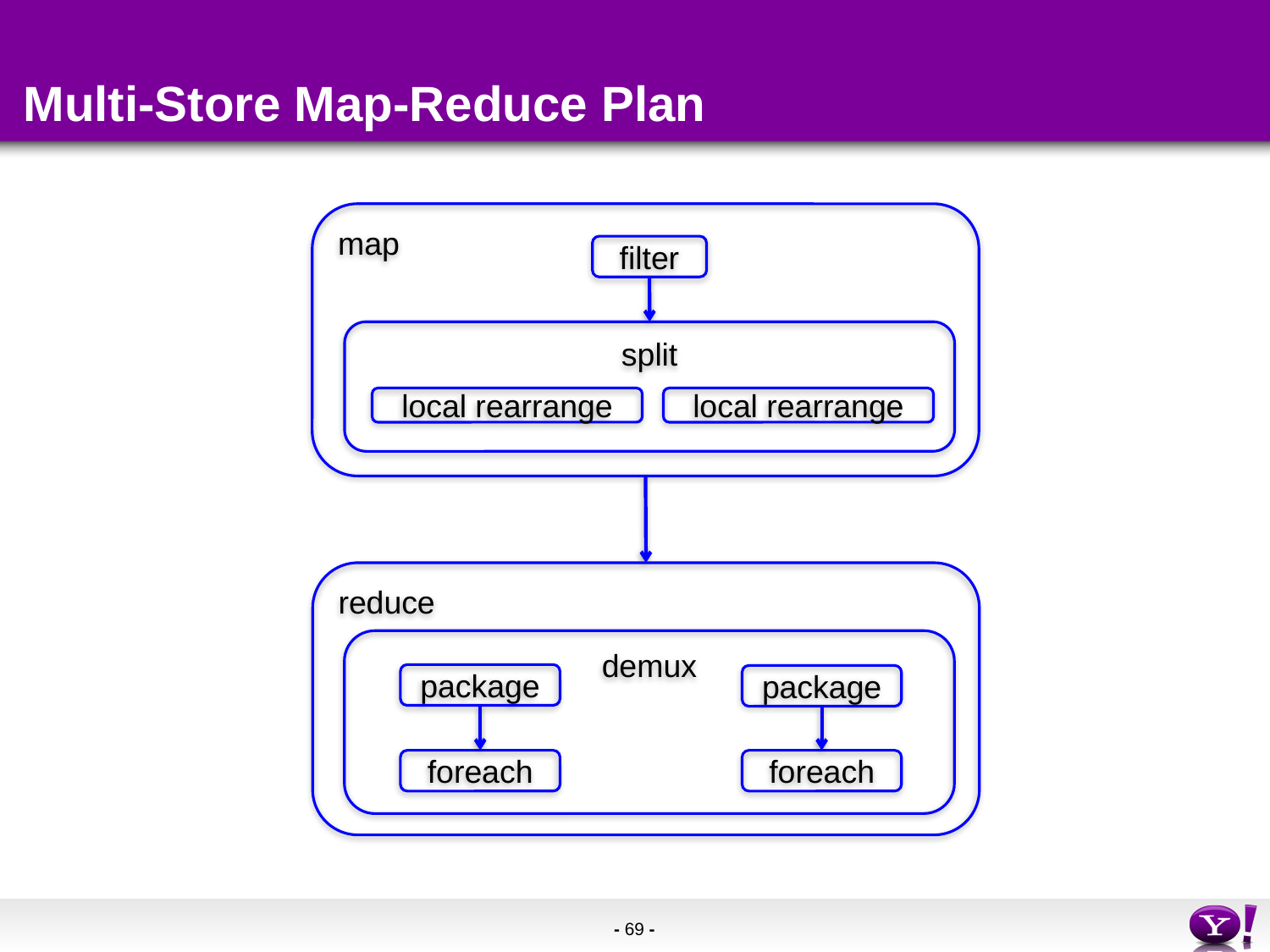

# Multi-Store Map-Reduce Plan
map
filter
split
local rearrange
local rearrange
reduce
demux
package
package
foreach
foreach